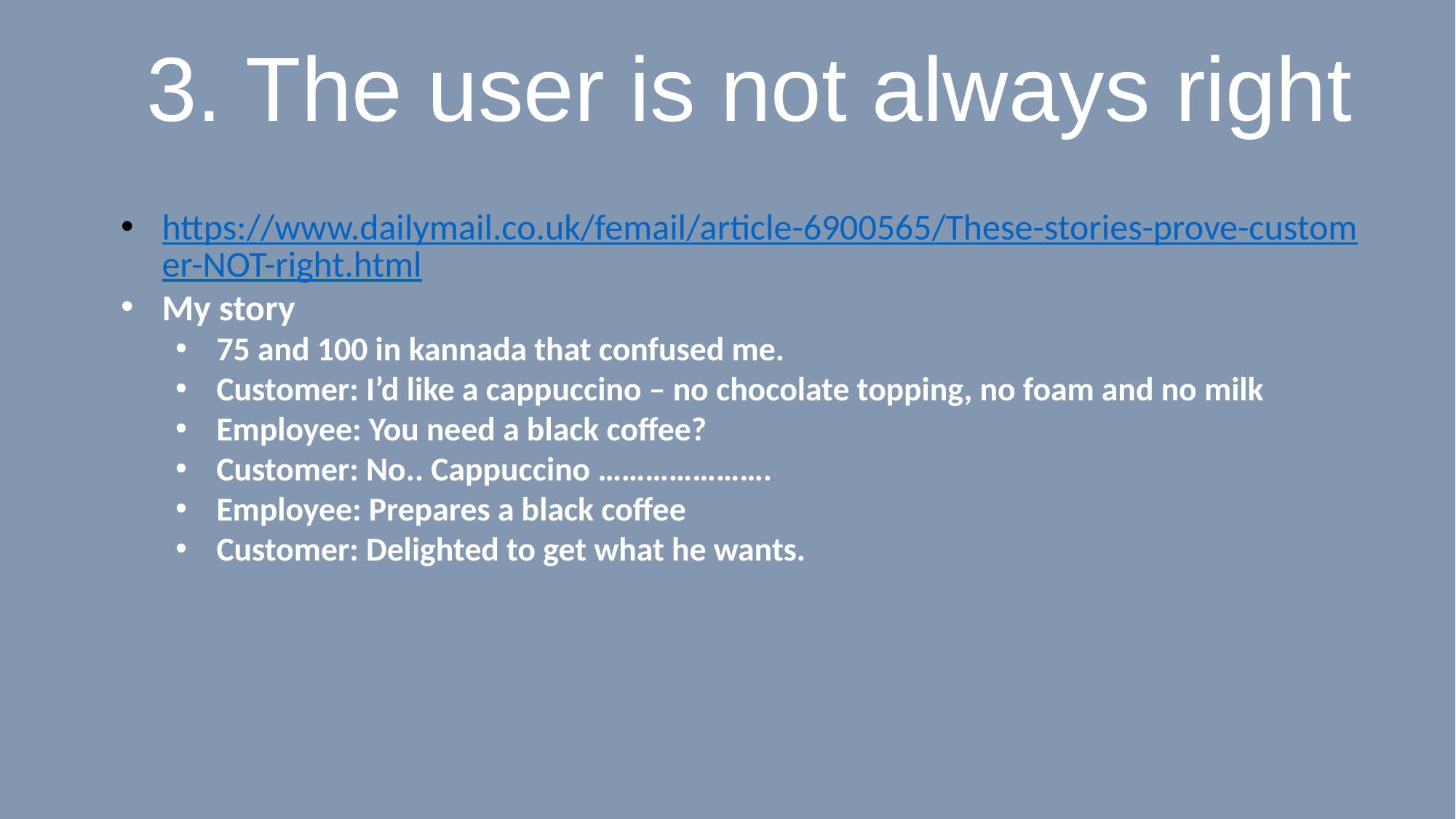

# 3. The user is not always right
https://www.dailymail.co.uk/femail/article-6900565/These-stories-prove-customer-NOT-right.html
My story
75 and 100 in kannada that confused me.
Customer: I’d like a cappuccino – no chocolate topping, no foam and no milk
Employee: You need a black coffee?
Customer: No.. Cappuccino ………………….
Employee: Prepares a black coffee
Customer: Delighted to get what he wants.